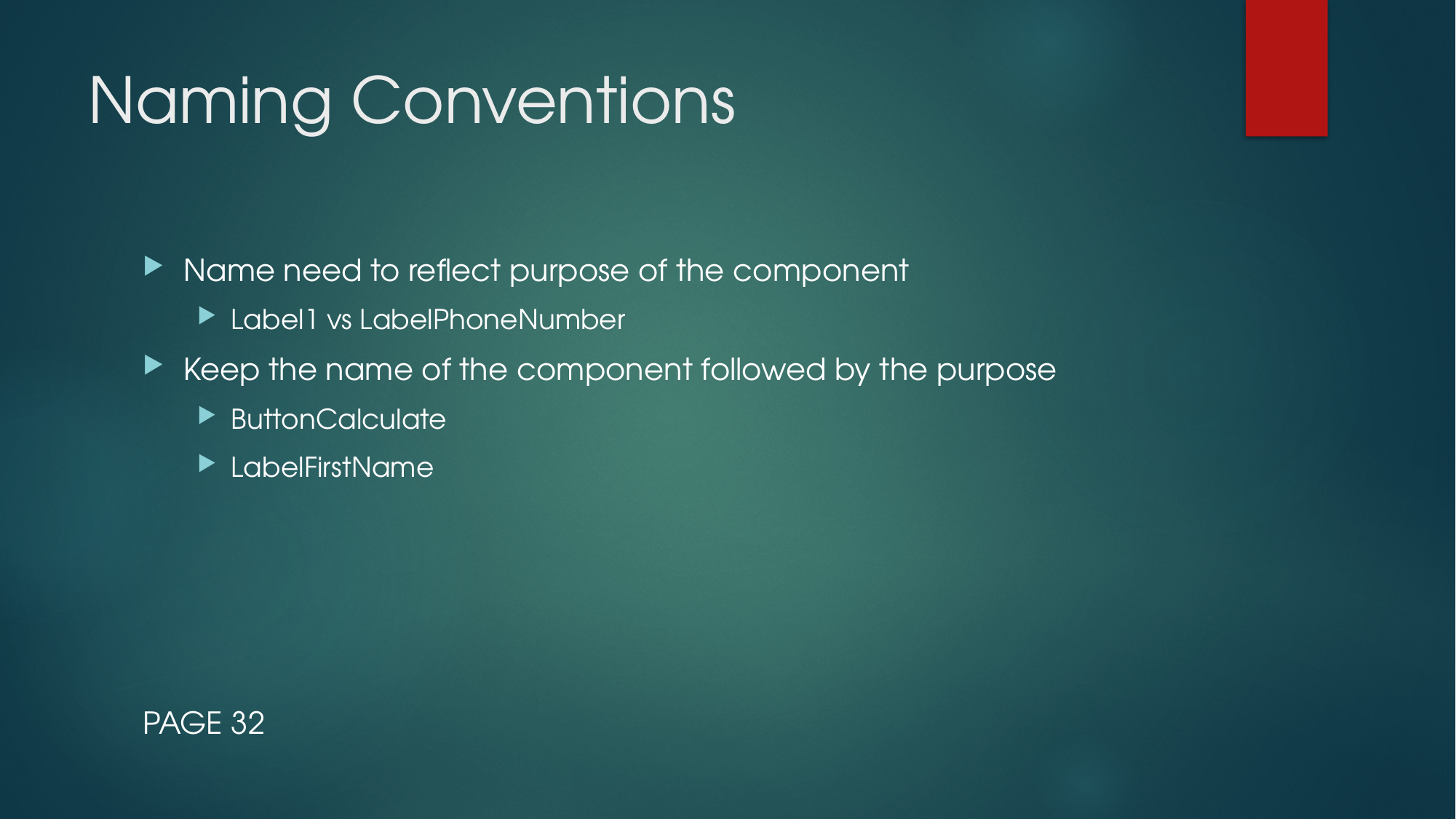

# Naming Conventions
Name need to reflect purpose of the component
Label1 vs LabelPhoneNumber
Keep the name of the component followed by the purpose
ButtonCalculate
LabelFirstName

PAGE 32